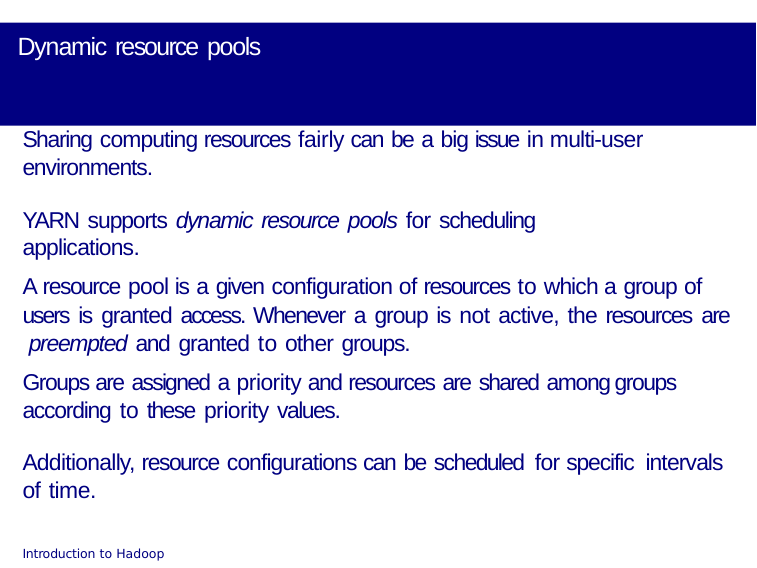

# Dynamic resource pools
Sharing computing resources fairly can be a big issue in multi-user  environments.

YARN supports dynamic resource pools for scheduling applications.
A resource pool is a given configuration of resources to which a group of  users is granted access. Whenever a group is not active, the resources are  preempted and granted to other groups.
Groups are assigned a priority and resources are shared among groups  according to these priority values.
Additionally, resource configurations can be scheduled for specific intervals  of time.
Introduction to Hadoop